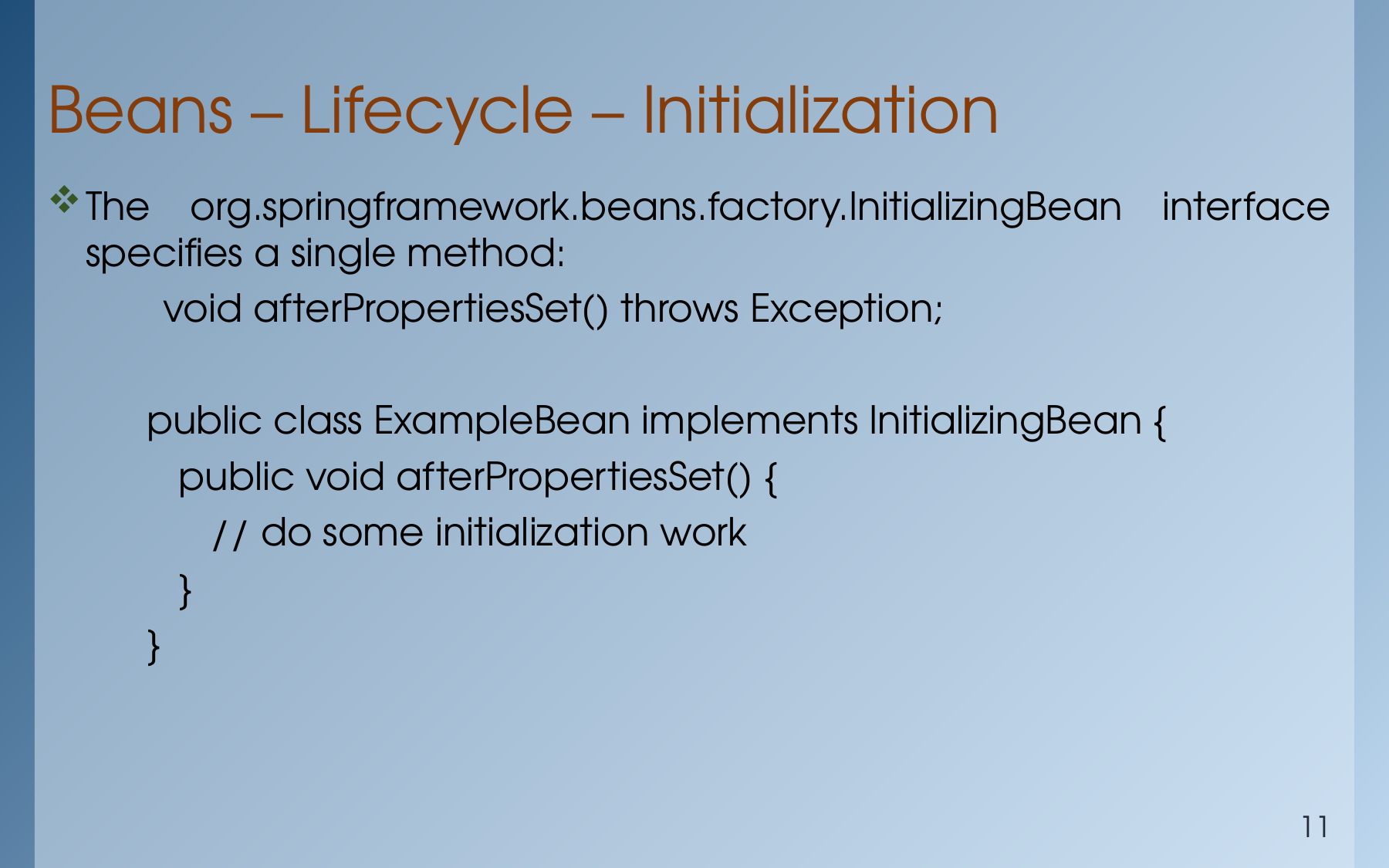

# Beans – Lifecycle – Initialization
The org.springframework.beans.factory.InitializingBean interface specifies a single method:
	void afterPropertiesSet() throws Exception;

public class ExampleBean implements InitializingBean {
   public void afterPropertiesSet() {
      // do some initialization work
   }
}

11